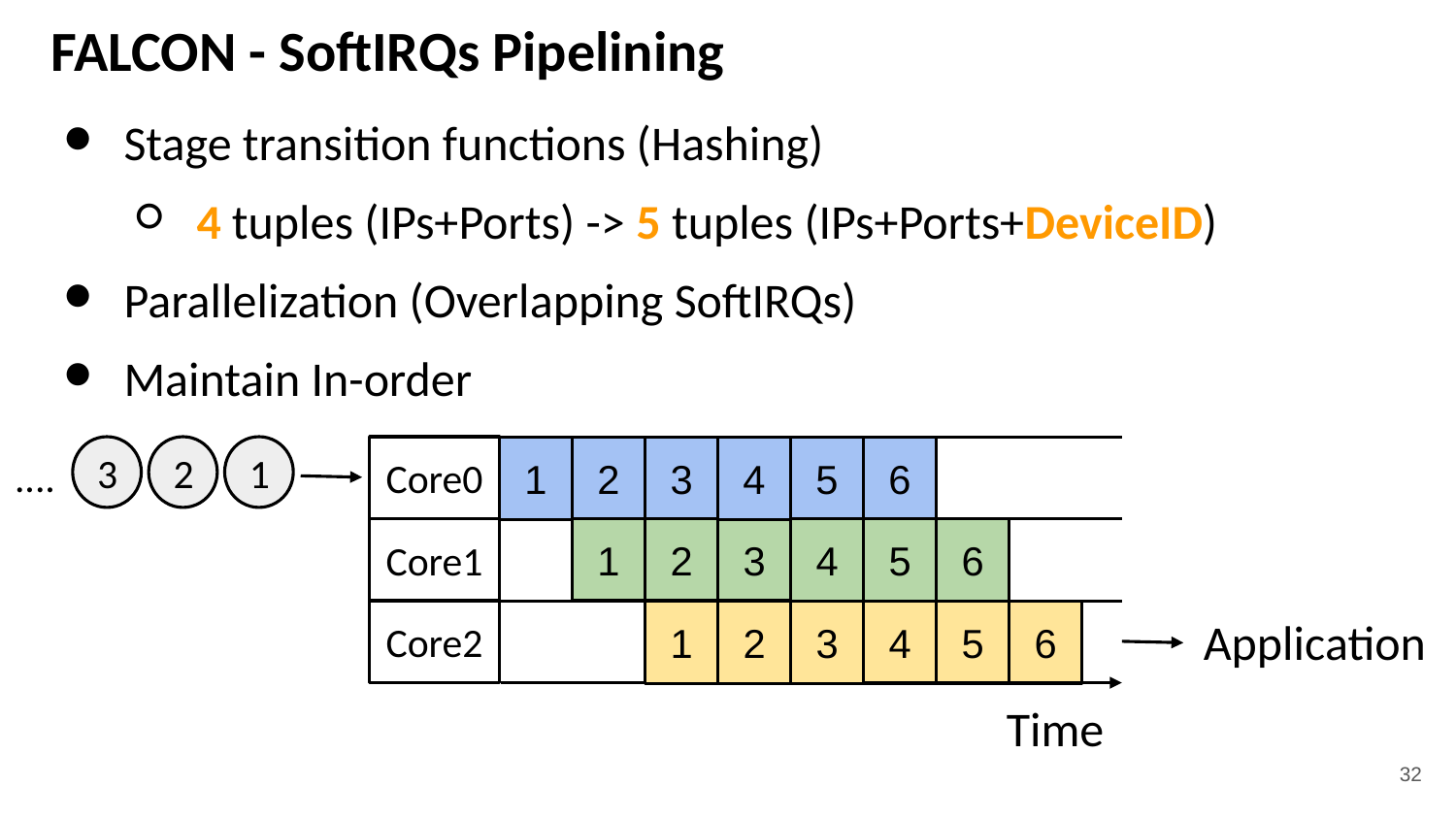

# FALCON - SoftIRQs Pipelining
Stage transition functions (Hashing)
4 tuples (IPs+Ports) -> 5 tuples (IPs+Ports+DeviceID)
Parallelization (Overlapping SoftIRQs)
Maintain In-order
3
2
1
Core0
....
3
6
1
2
4
5
Core1
2
3
1
5
6
4
Application
Core2
4
5
6
1
2
3
Time
32